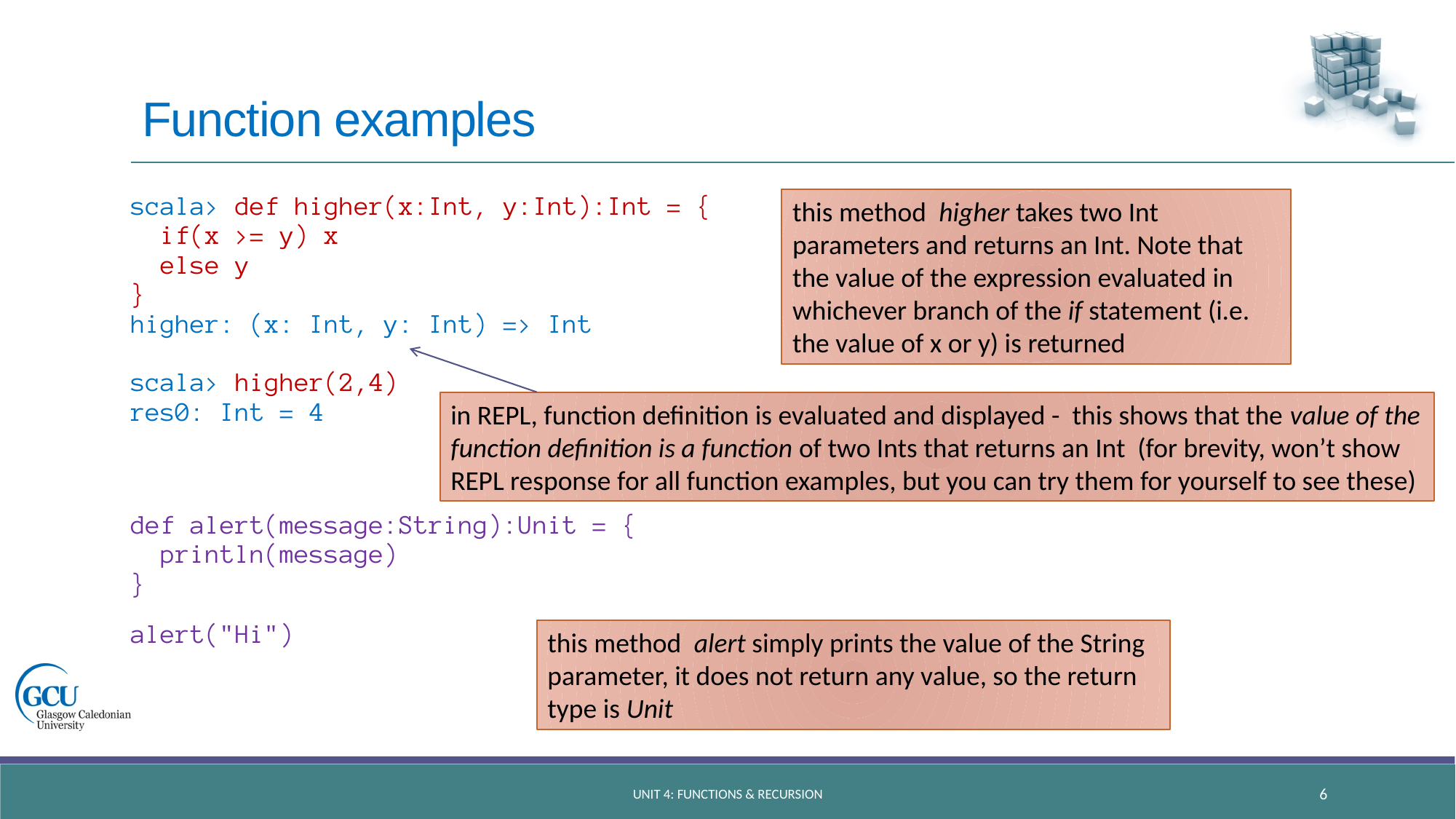

# Function examples
scala> def higher(x:Int, y:Int):Int = {
  if(x >= y) x
  else y
}
higher: (x: Int, y: Int) => Int
scala> higher(2,4)
res0: Int = 4
def alert(message:String):Unit = {
  println(message)
}
alert("Hi")
this method  higher takes two Int parameters and returns an Int. Note that the value of the expression evaluated in whichever branch of the if statement (i.e. the value of x or y) is returned
in REPL, function definition is evaluated and displayed -  this shows that the value of the function definition is a function of two Ints that returns an Int  (for brevity, won’t show  REPL response for all function examples, but you can try them for yourself to see these)
this method  alert simply prints the value of the String parameter, it does not return any value, so the return type is Unit
unit 4: functions & recursion
6